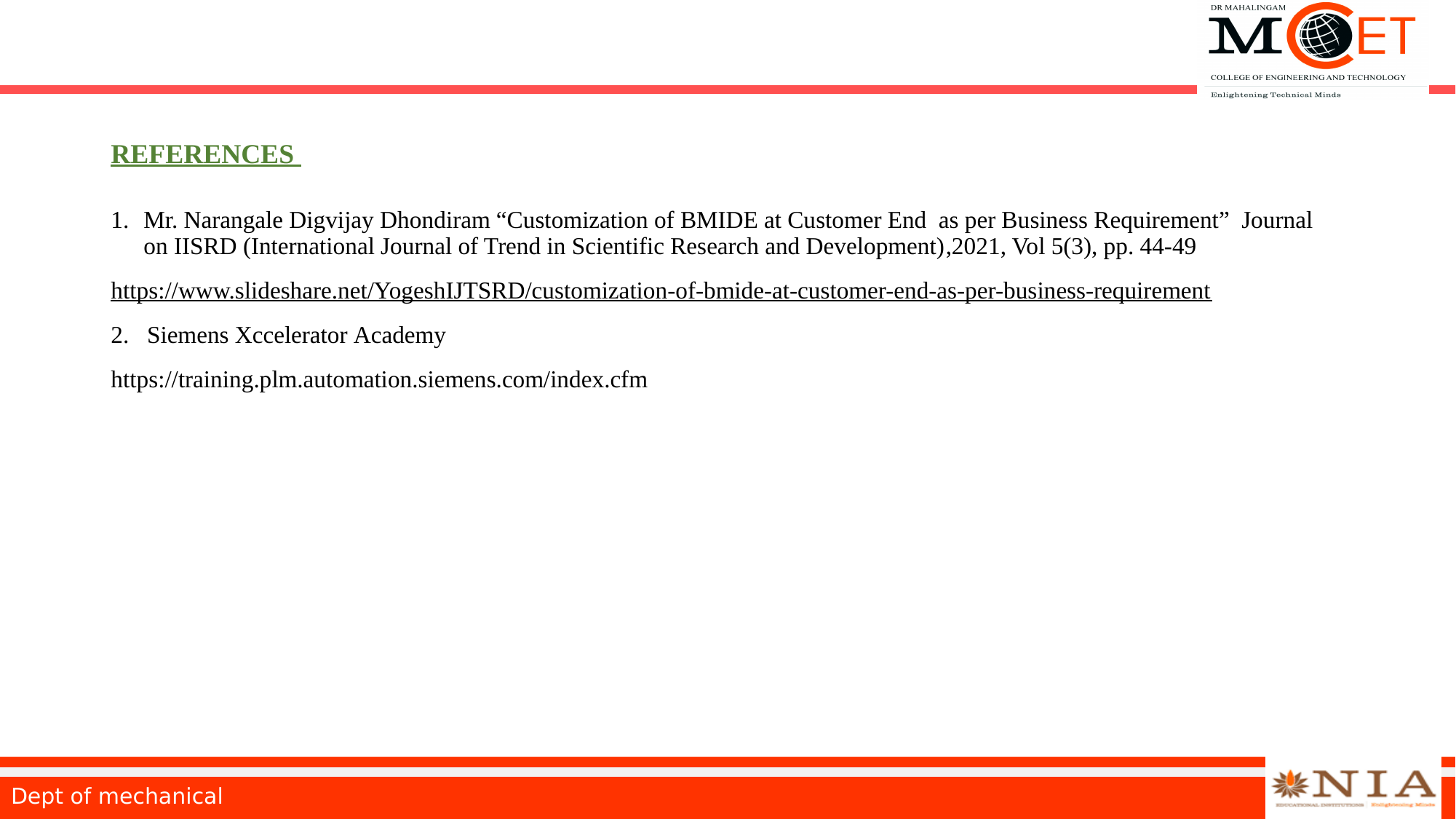

# REFERENCES
Mr. Narangale Digvijay Dhondiram “Customization of BMIDE at Customer End  as per Business Requirement”  Journal on IISRD (International Journal of Trend in Scientific Research and Development),2021, Vol 5(3), pp. 44-49​
https://www.slideshare.net/YogeshIJTSRD/customization-of-bmide-at-customer-end-as-per-business-requirement​
2.   Siemens Xccelerator Academy ​
https://training.plm.automation.siemens.com/index.cfm

Dept of mechanical